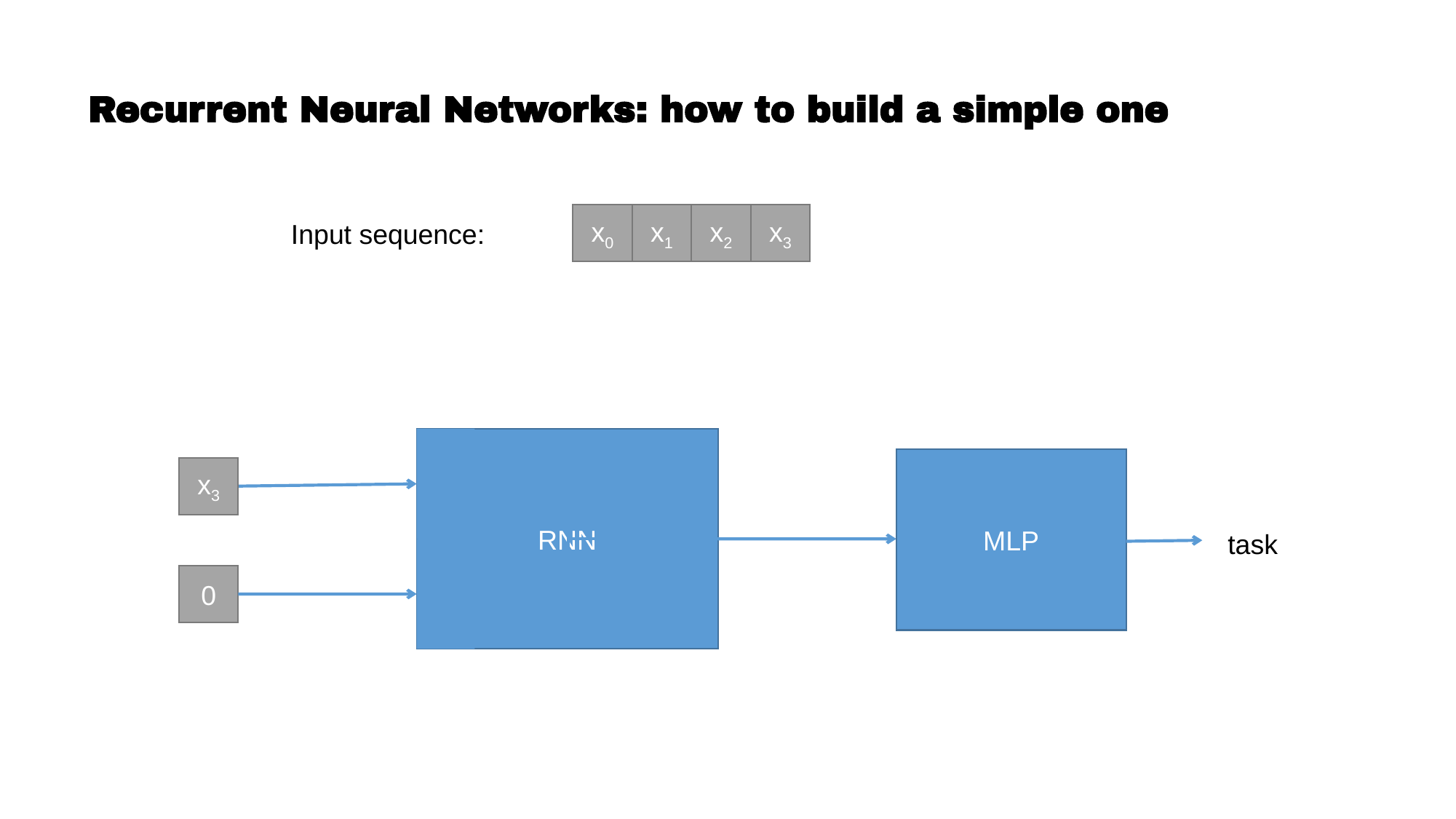

# Recurrent Neural Networks: how to build a simple one
x0
x1
x2
x3
Input sequence:

RNN
MLP
x0
x1
x2
x3
task

0